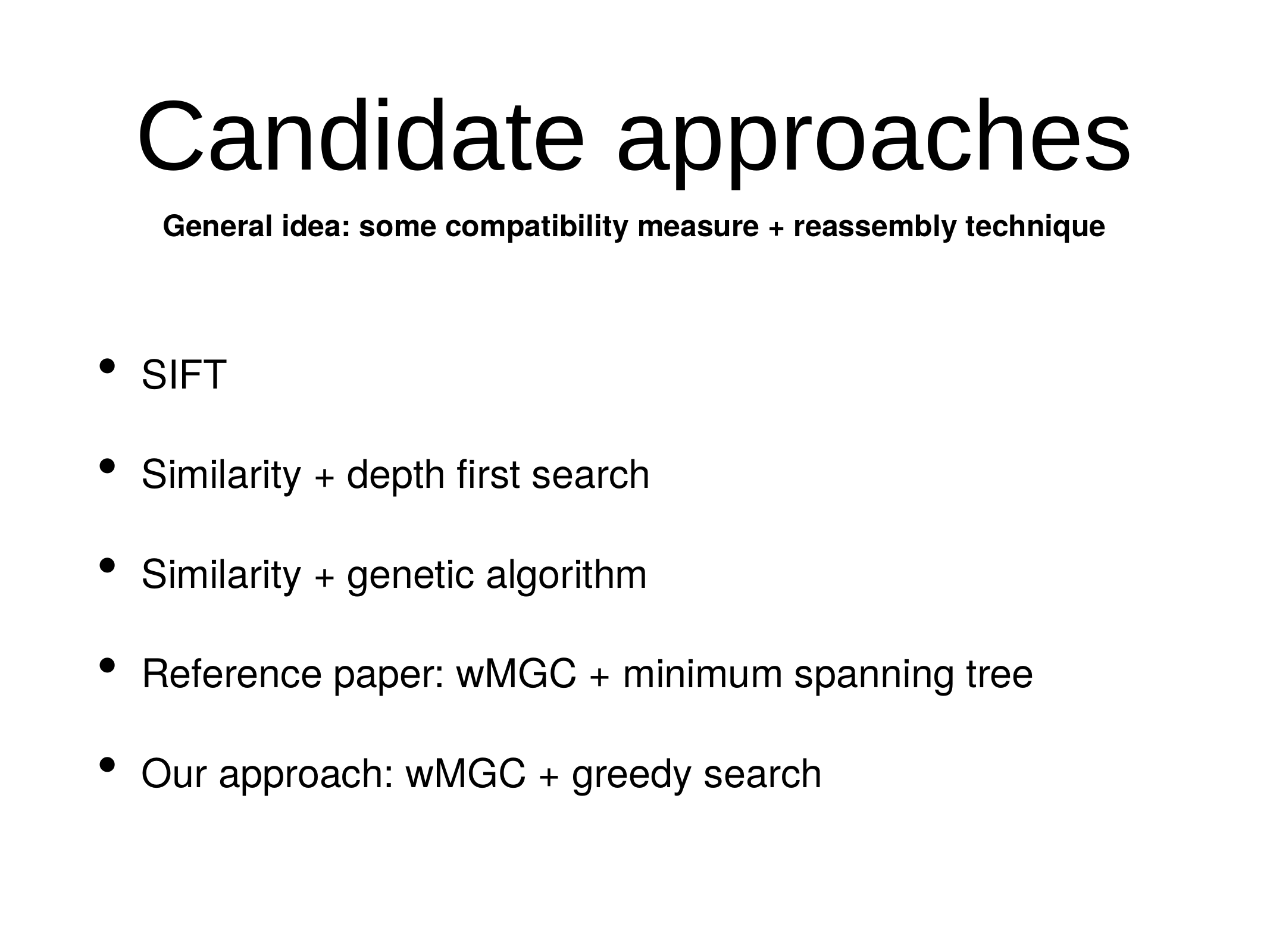

# Candidate approaches
General idea: some compatibility measure + reassembly technique
SIFT
Similarity + depth first search
Similarity + genetic algorithm
Reference paper: wMGC + minimum spanning tree
Our approach: wMGC + greedy search